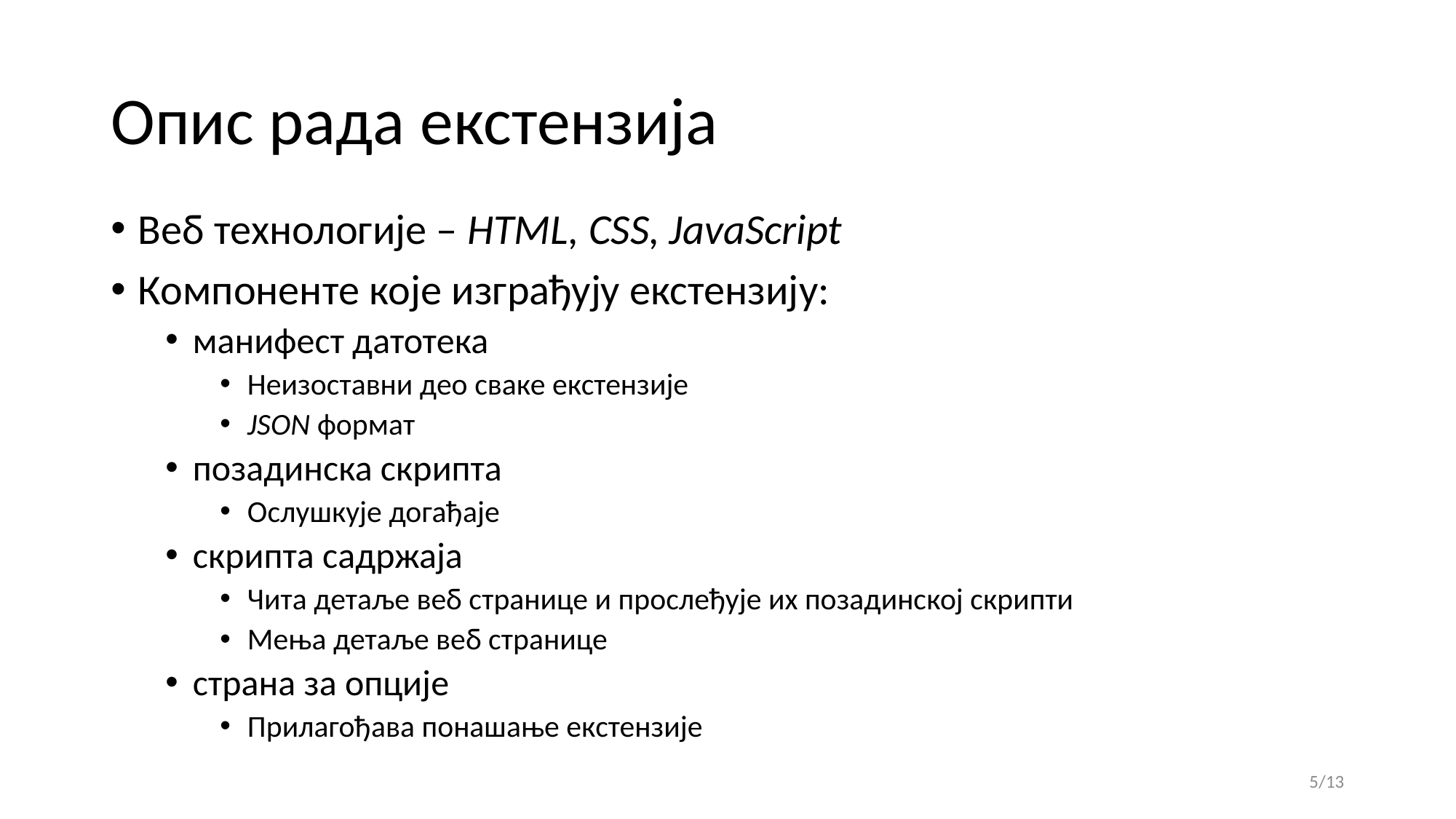

# Опис рада екстензија
Веб технологије – HTML, CSS, JavaScript
Компоненте које изграђују екстензију:
манифест датотека
Неизоставни део сваке екстензије
JSON формат
позадинска скрипта
Ослушкује догађаје
скрипта садржаја
Чита детаље веб странице и прослеђује их позадинској скрипти
Мења детаље веб странице
страна за опције
Прилагођава понашање екстензије
5/13